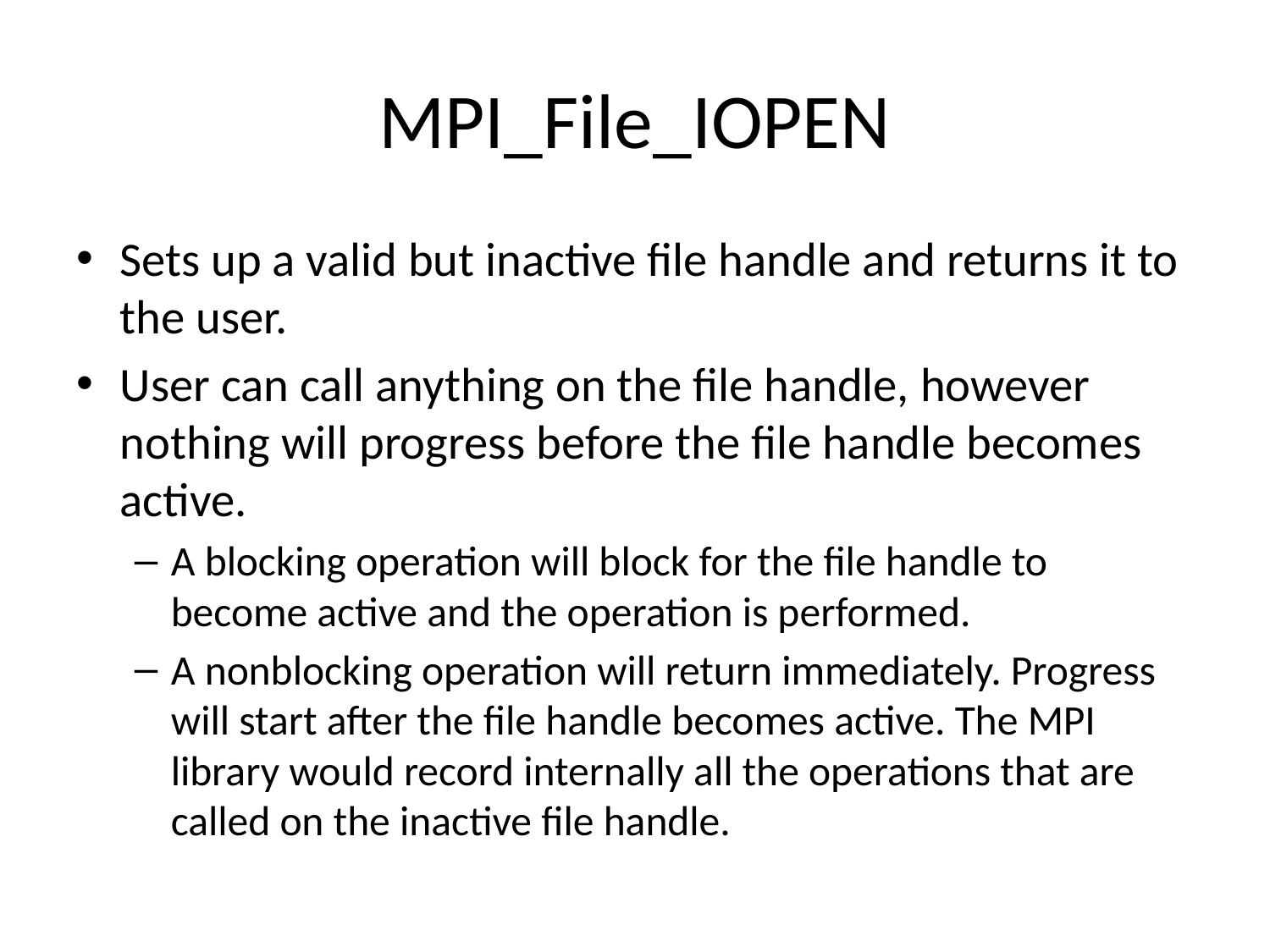

# MPI_File_IOPEN
Sets up a valid but inactive file handle and returns it to the user.
User can call anything on the file handle, however nothing will progress before the file handle becomes active.
A blocking operation will block for the file handle to become active and the operation is performed.
A nonblocking operation will return immediately. Progress will start after the file handle becomes active. The MPI library would record internally all the operations that are called on the inactive file handle.